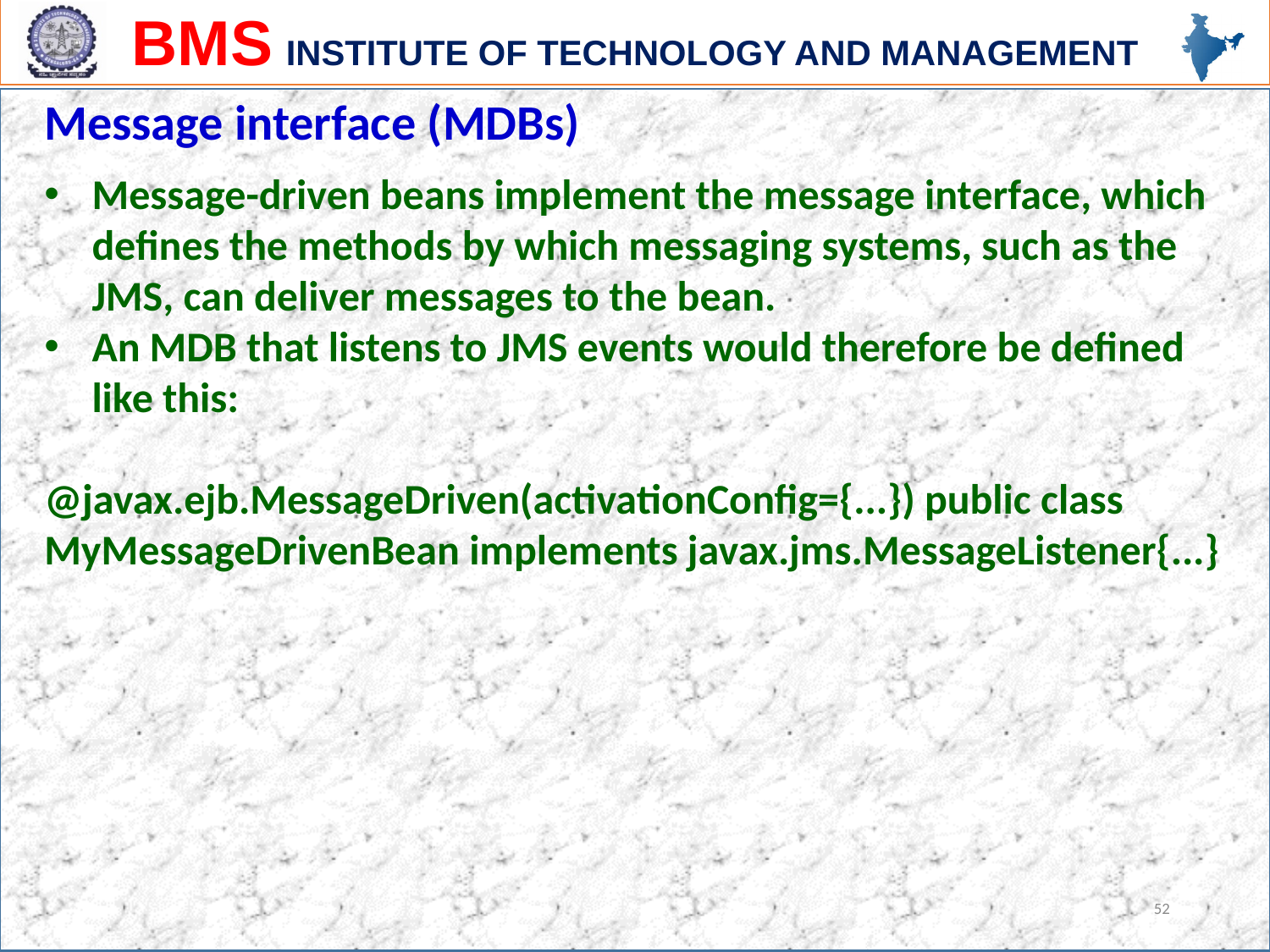

Message interface (MDBs)
Message-driven beans implement the message interface, which defines the methods by which messaging systems, such as the JMS, can deliver messages to the bean.
An MDB that listens to JMS events would therefore be defined like this:

@javax.ejb.MessageDriven(activationConfig={...}) public class MyMessageDrivenBean implements javax.jms.MessageListener{...}

52